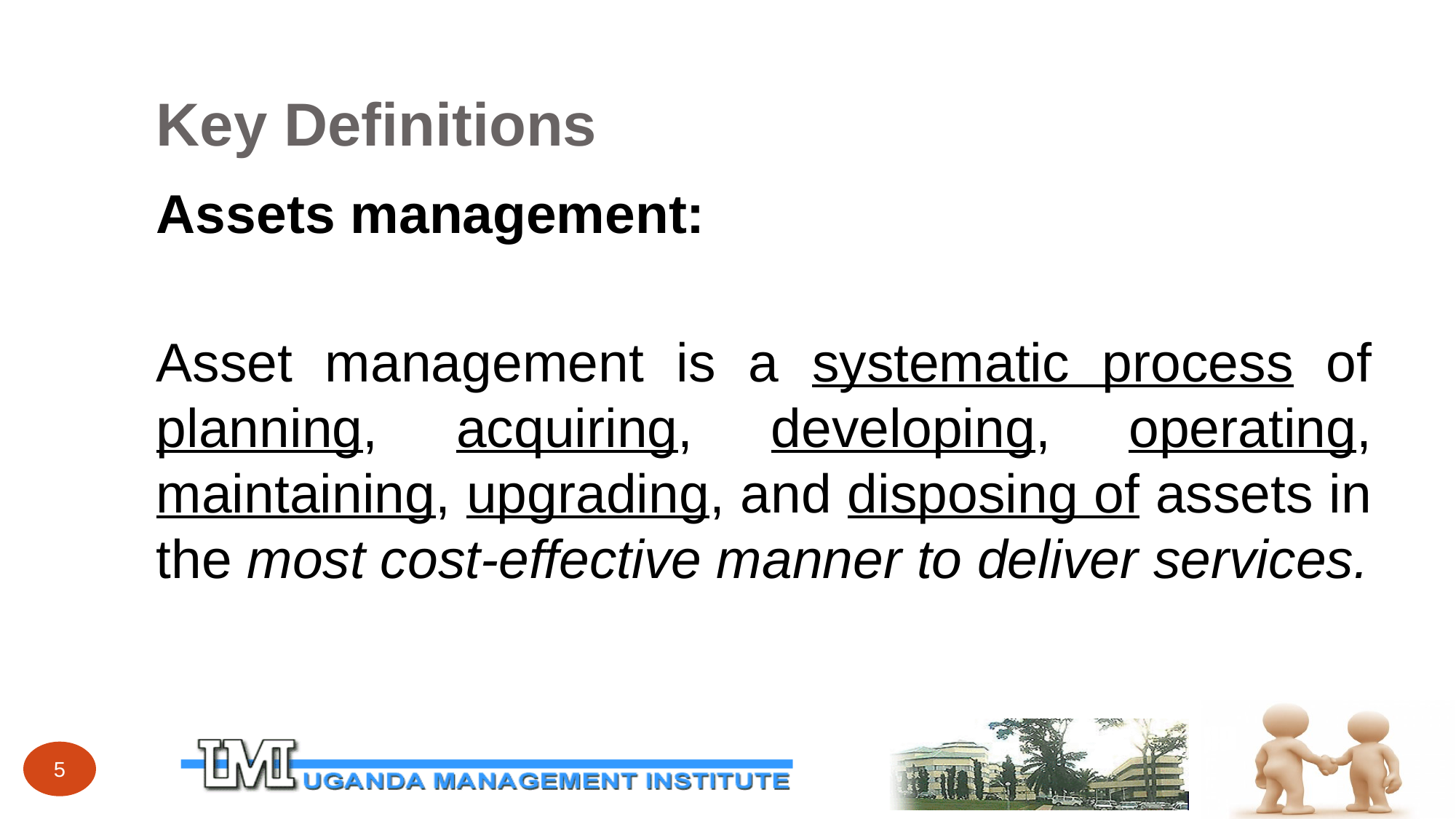

# Key Definitions
Assets management:

Asset management is a systematic process of planning, acquiring, developing, operating, maintaining, upgrading, and disposing of assets in the most cost-effective manner to deliver services.
5